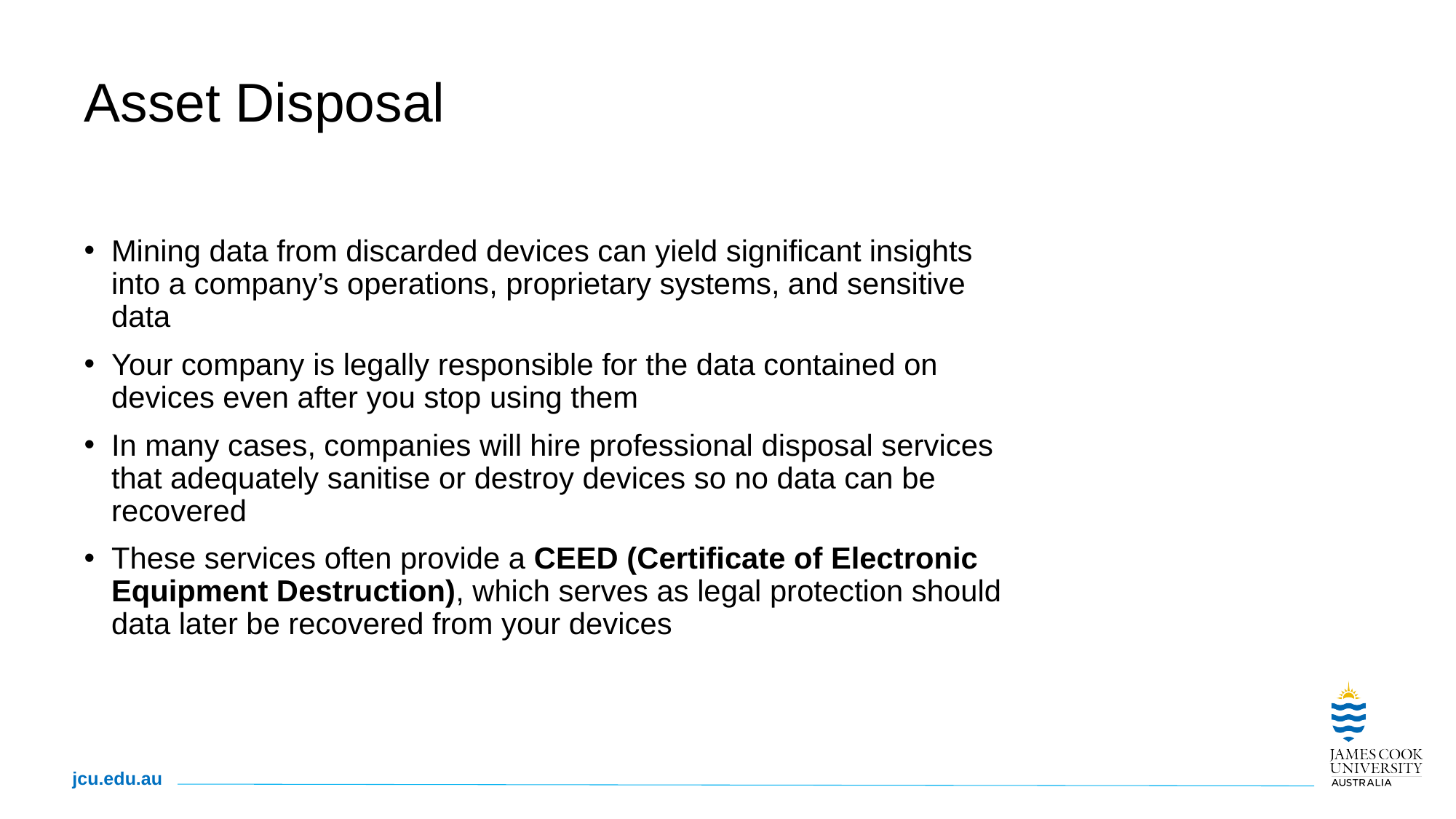

# Asset Disposal
Mining data from discarded devices can yield significant insights into a company’s operations, proprietary systems, and sensitive data
Your company is legally responsible for the data contained on devices even after you stop using them
In many cases, companies will hire professional disposal services that adequately sanitise or destroy devices so no data can be recovered
These services often provide a CEED (Certificate of Electronic Equipment Destruction), which serves as legal protection should data later be recovered from your devices